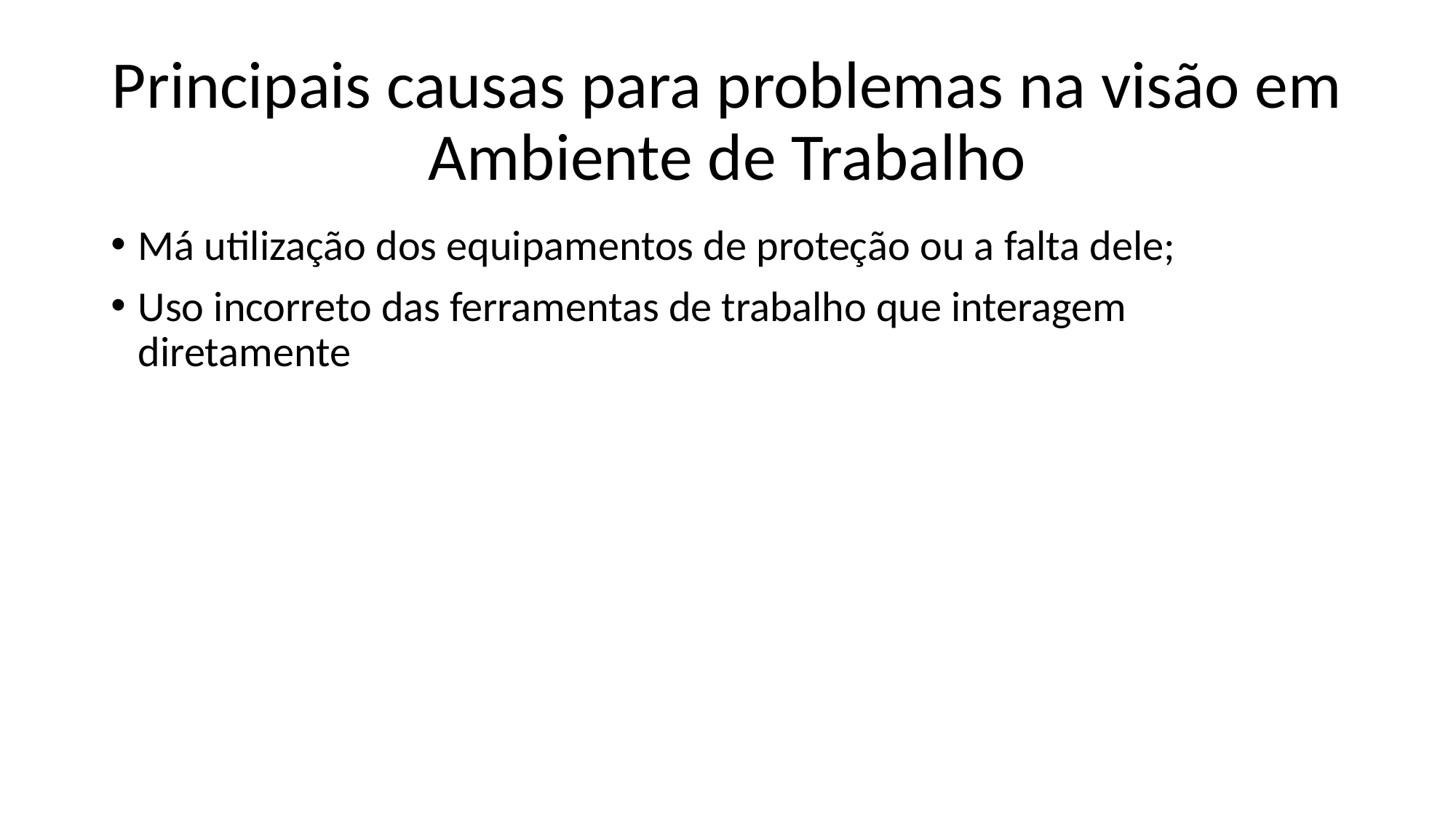

# Principais causas para problemas na visão em Ambiente de Trabalho
Má utilização dos equipamentos de proteção ou a falta dele;
Uso incorreto das ferramentas de trabalho que interagem diretamente